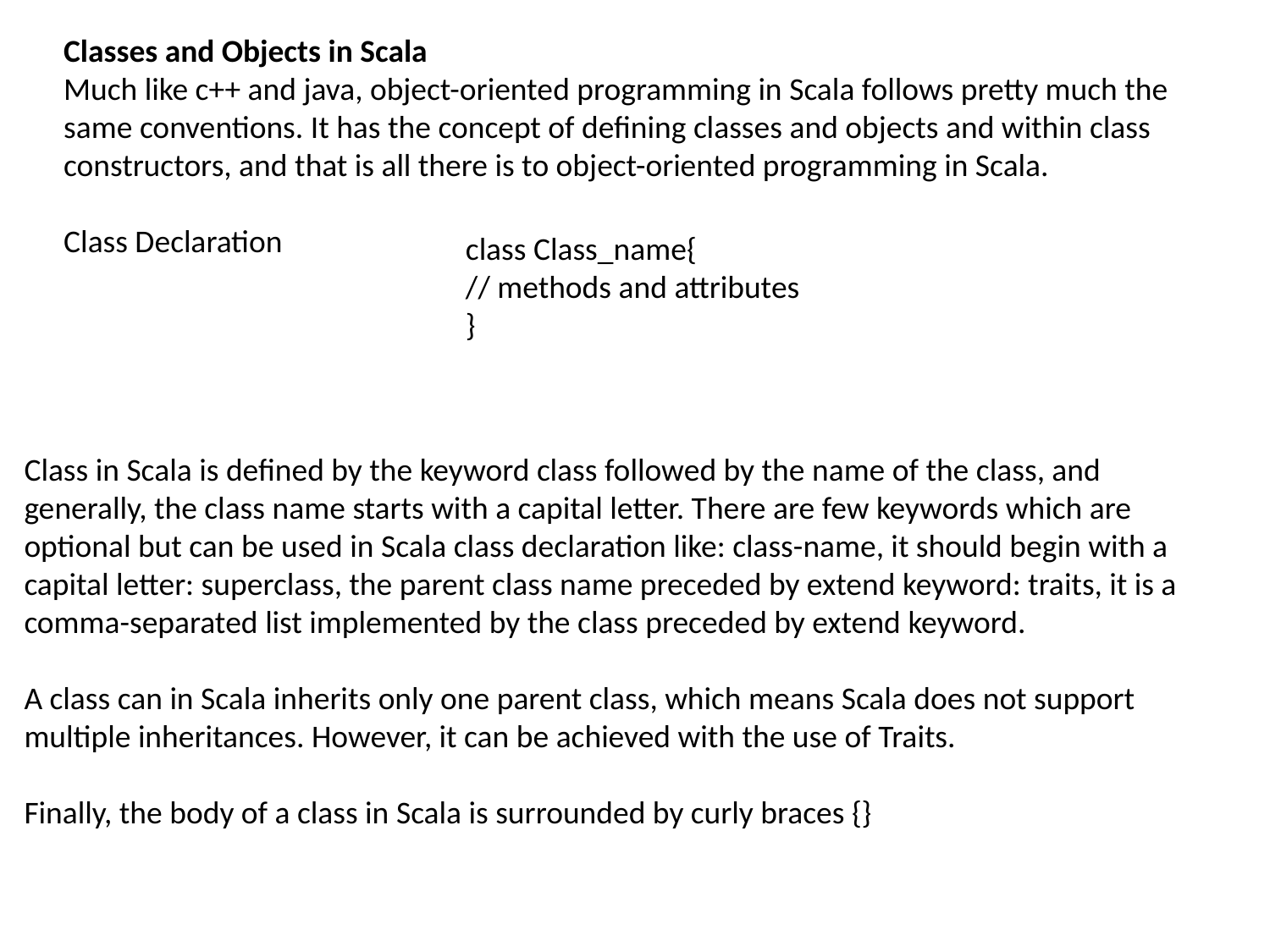

Classes and Objects in Scala
Much like c++ and java, object-oriented programming in Scala follows pretty much the same conventions. It has the concept of defining classes and objects and within class constructors, and that is all there is to object-oriented programming in Scala.

Class Declaration
class Class_name{
// methods and attributes
}
Class in Scala is defined by the keyword class followed by the name of the class, and generally, the class name starts with a capital letter. There are few keywords which are optional but can be used in Scala class declaration like: class-name, it should begin with a capital letter: superclass, the parent class name preceded by extend keyword: traits, it is a comma-separated list implemented by the class preceded by extend keyword.

A class can in Scala inherits only one parent class, which means Scala does not support multiple inheritances. However, it can be achieved with the use of Traits.

Finally, the body of a class in Scala is surrounded by curly braces {}